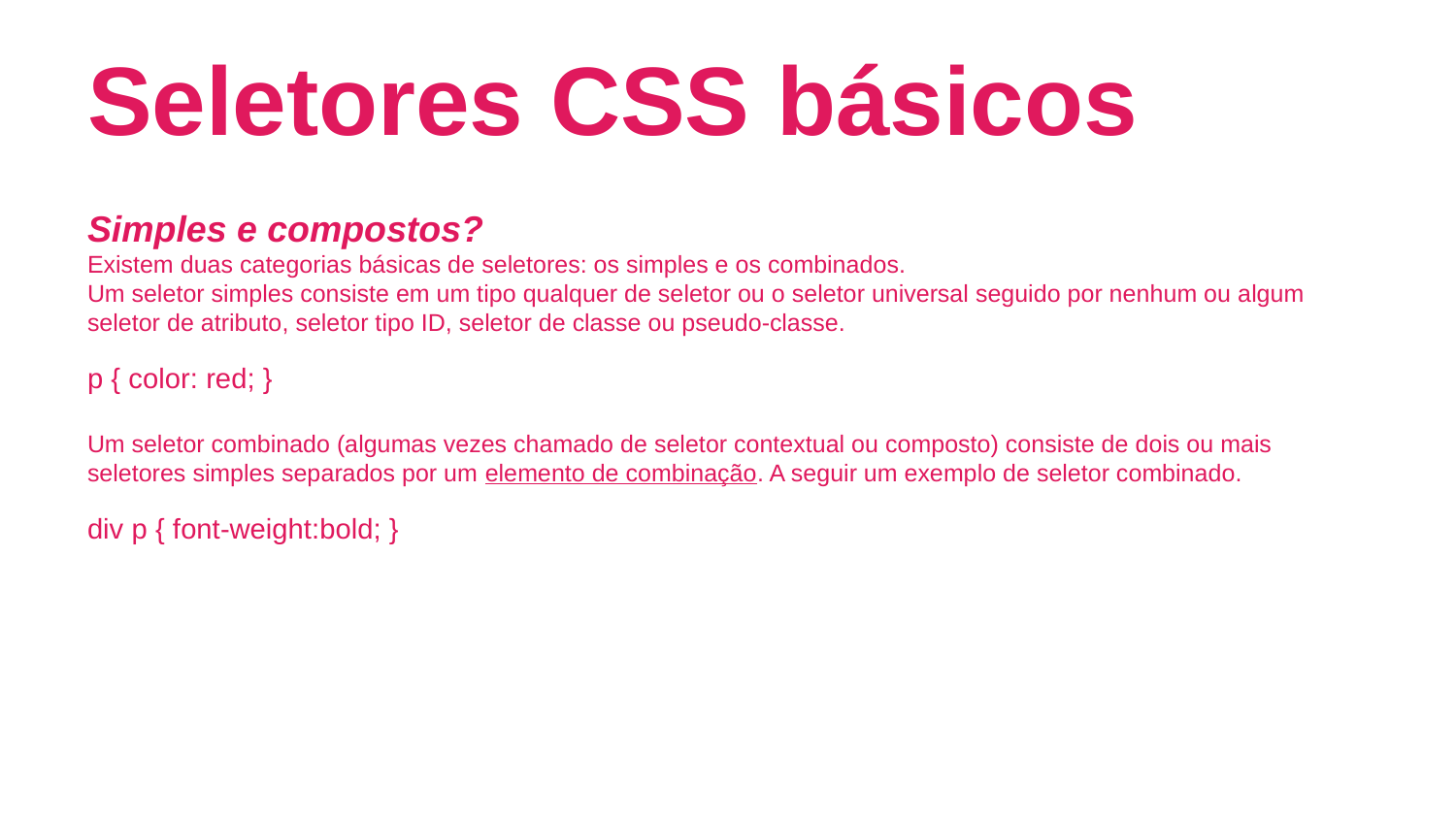

# Seletores CSS básicos
Simples e compostos?
Existem duas categorias básicas de seletores: os simples e os combinados.
Um seletor simples consiste em um tipo qualquer de seletor ou o seletor universal seguido por nenhum ou algum seletor de atributo, seletor tipo ID, seletor de classe ou pseudo-classe.
p { color: red; }

Um seletor combinado (algumas vezes chamado de seletor contextual ou composto) consiste de dois ou mais seletores simples separados por um elemento de combinação. A seguir um exemplo de seletor combinado.
div p { font-weight:bold; }